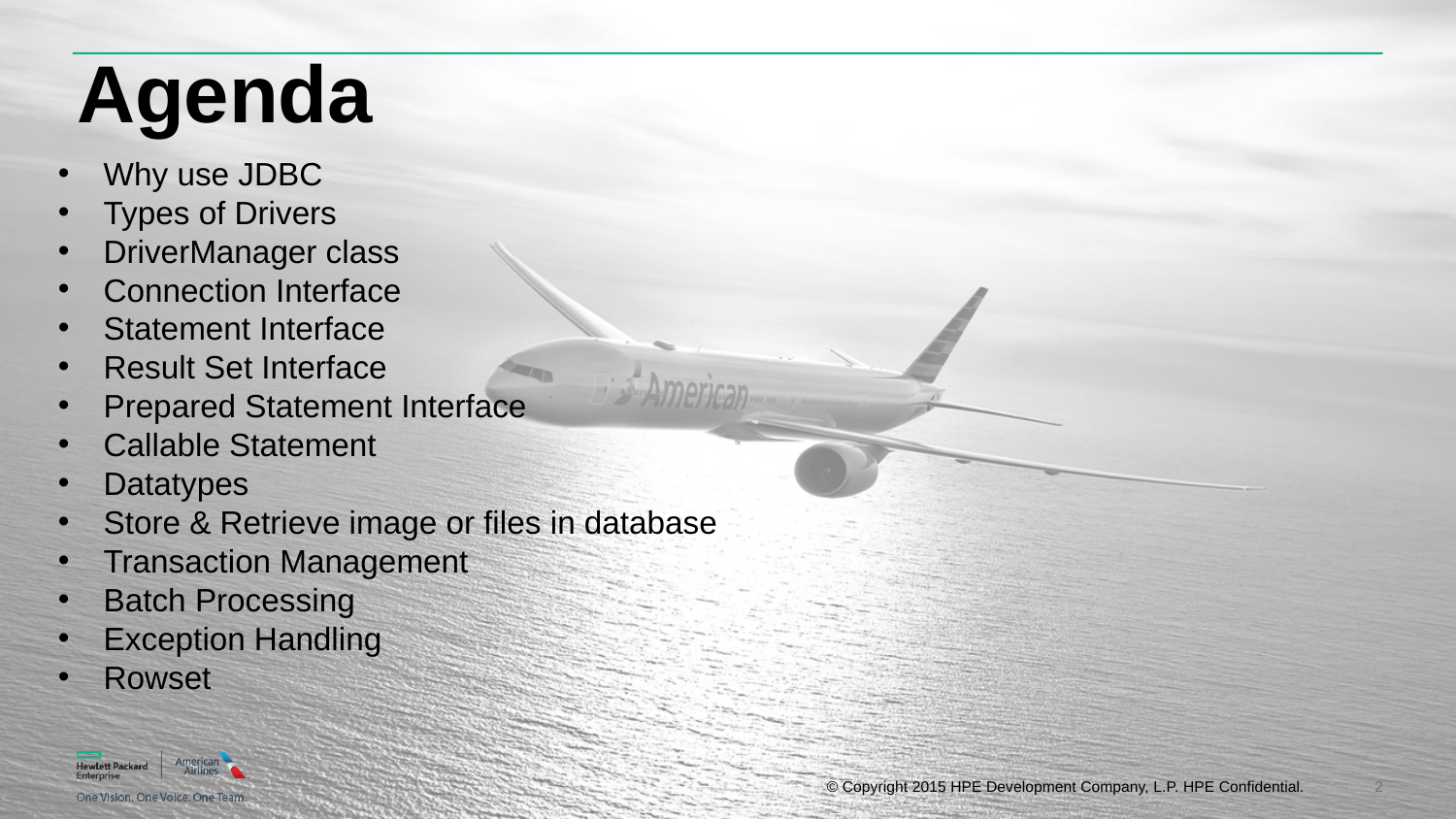

# Agenda
Why use JDBC
Types of Drivers
DriverManager class
Connection Interface
Statement Interface
Result Set Interface
Prepared Statement Interface
Callable Statement
Datatypes
Store & Retrieve image or files in database
Transaction Management
Batch Processing
Exception Handling
Rowset

2